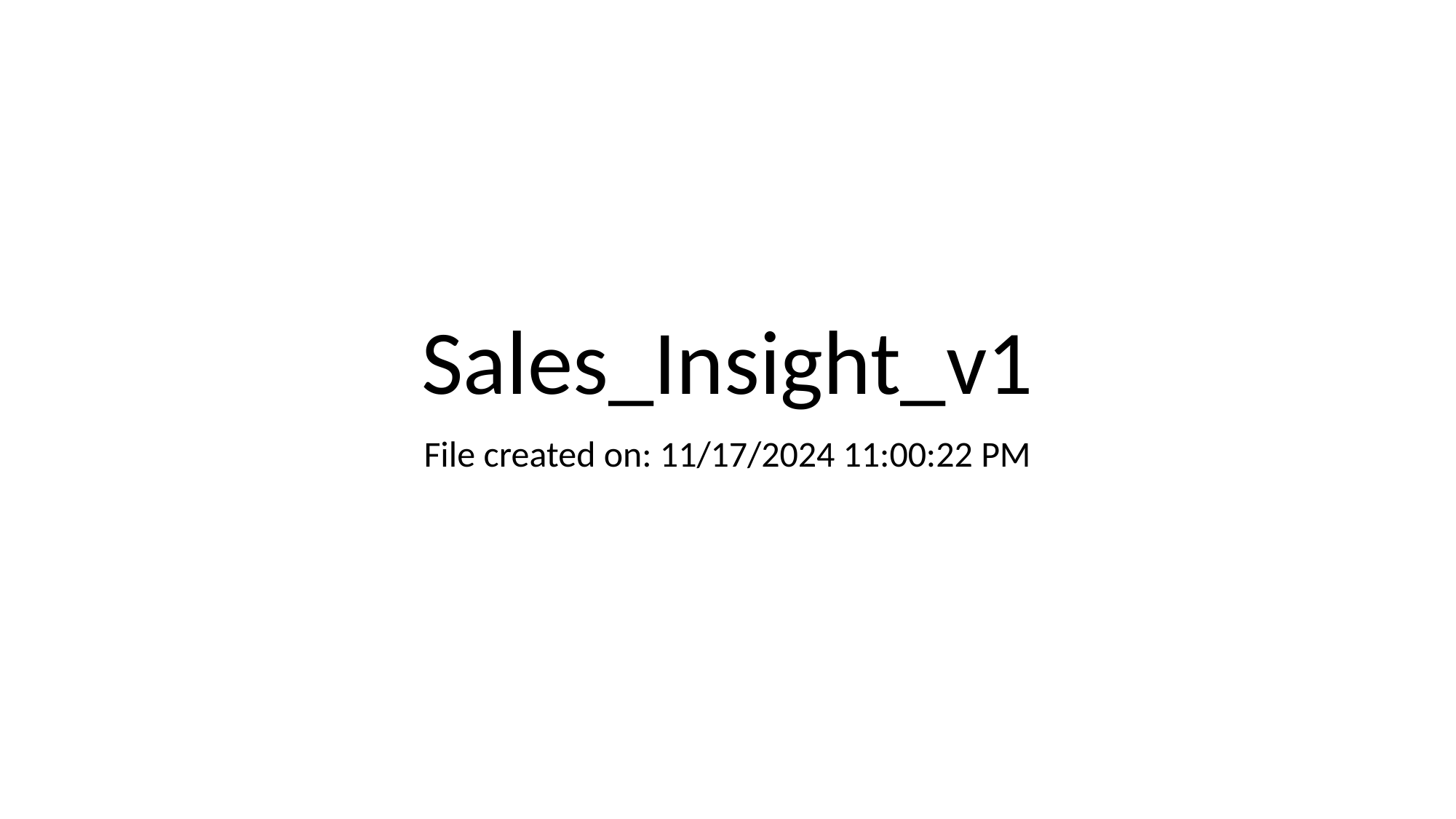

# Sales_Insight_v1
File created on: 11/17/2024 11:00:22 PM